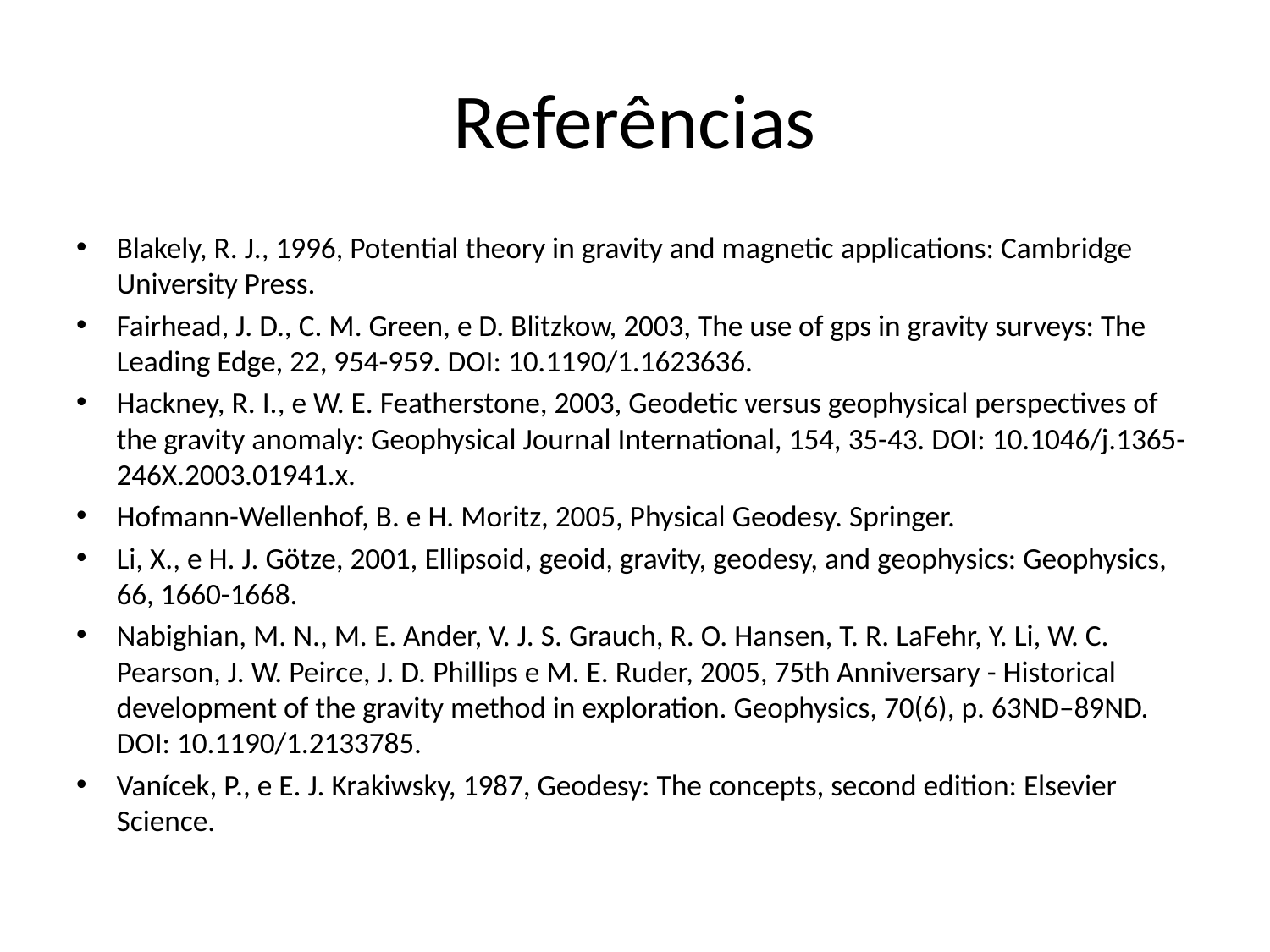

# Referências
Blakely, R. J., 1996, Potential theory in gravity and magnetic applications: Cambridge University Press.
Fairhead, J. D., C. M. Green, e D. Blitzkow, 2003, The use of gps in gravity surveys: The Leading Edge, 22, 954-959. DOI: 10.1190/1.1623636.
Hackney, R. I., e W. E. Featherstone, 2003, Geodetic versus geophysical perspectives of the gravity anomaly: Geophysical Journal International, 154, 35-43. DOI: 10.1046/j.1365-246X.2003.01941.x.
Hofmann-Wellenhof, B. e H. Moritz, 2005, Physical Geodesy. Springer.
Li, X., e H. J. Götze, 2001, Ellipsoid, geoid, gravity, geodesy, and geophysics: Geophysics, 66, 1660-1668.
Nabighian, M. N., M. E. Ander, V. J. S. Grauch, R. O. Hansen, T. R. LaFehr, Y. Li, W. C. Pearson, J. W. Peirce, J. D. Phillips e M. E. Ruder, 2005, 75th Anniversary - Historical development of the gravity method in exploration. Geophysics, 70(6), p. 63ND–89ND. DOI: 10.1190/1.2133785.
Vanícek, P., e E. J. Krakiwsky, 1987, Geodesy: The concepts, second edition: Elsevier Science.